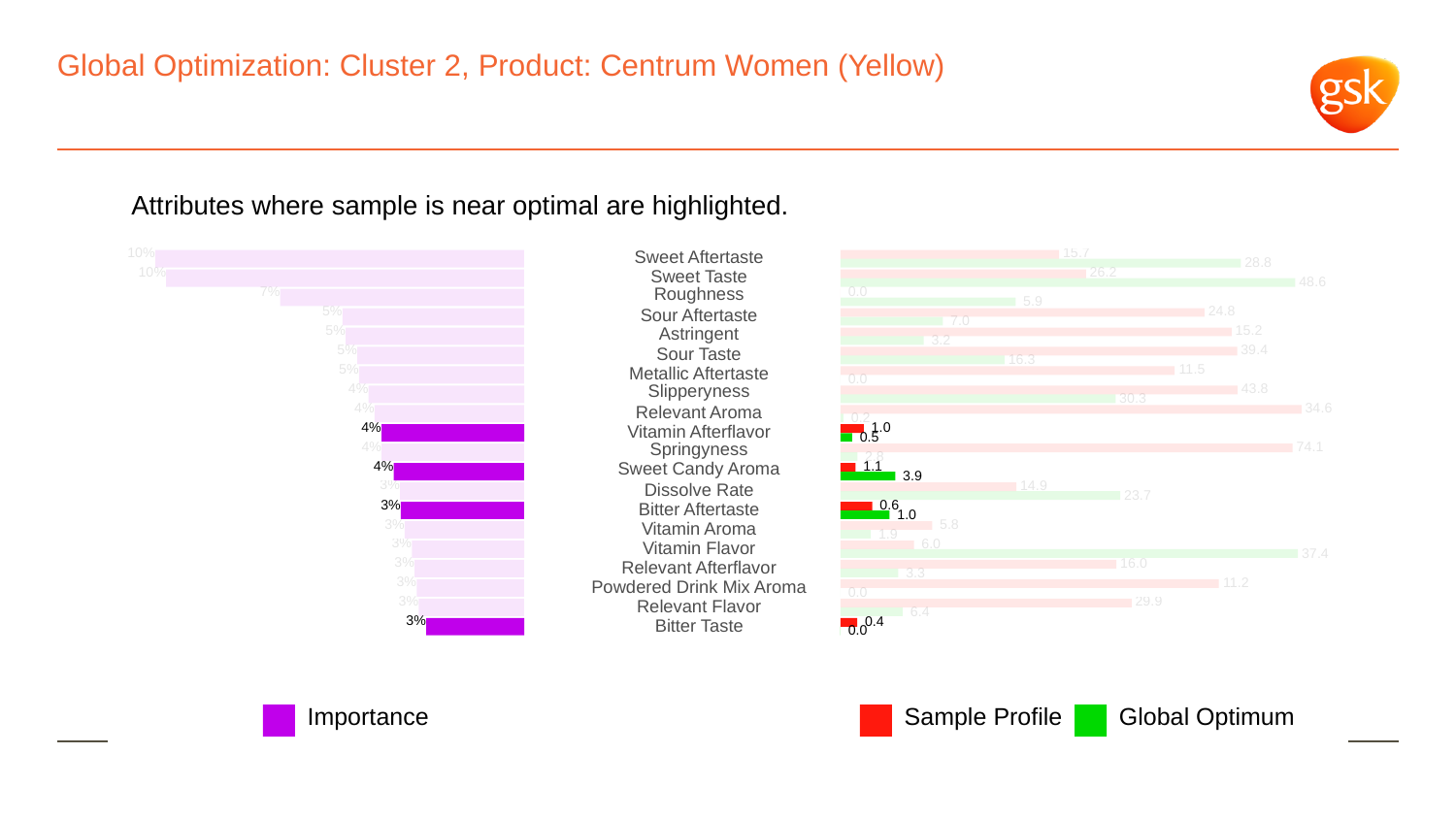

# Global Optimization: Cluster 2, Product: Centrum Women (Yellow)

Attributes where sample is near optimal are highlighted.

10%
 15.7

Sweet Aftertaste
 28.8

10%
 26.2

Sweet Taste
 48.6

7%
Roughness
  0.0

  5.9

5%
 24.8

Sour Aftertaste
  7.0

5%
Astringent
 15.2

  3.2

5%
 39.4

Sour Taste
 16.3

5%
 11.5

Metallic Aftertaste
  0.0

4%
Slipperyness
 43.8

 30.3

4%
 34.6

Relevant Aroma
  0.2

4%
  1.0

Vitamin Afterflavor
  0.5

4%
Springyness
 74.1

  2.8

4%
Sweet Candy Aroma
  1.1

  3.9

3%
 14.9

Dissolve Rate
 23.7

3%
  0.6

Bitter Aftertaste
  1.0

3%
  5.8

Vitamin Aroma
  1.9

3%
  6.0

Vitamin Flavor
 37.4

3%
 16.0

Relevant Afterflavor
  3.3

3%
 11.2

Powdered Drink Mix Aroma
  0.0

3%
 29.9

Relevant Flavor
  6.4

3%
  0.4

Bitter Taste
  0.0

Global Optimum
Sample Profile
Importance